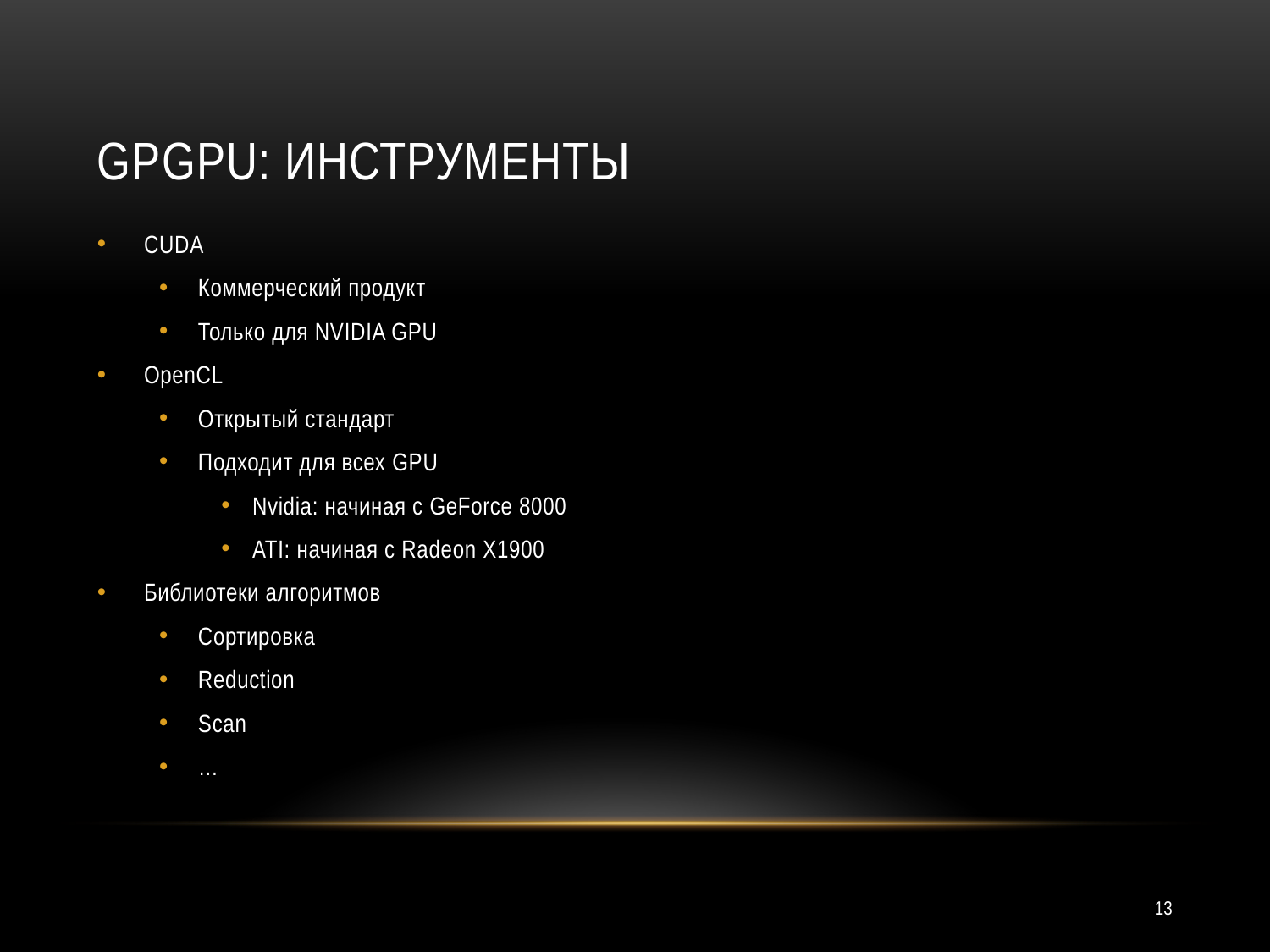

# GPGPU: Инструменты
CUDA
Коммерческий продукт
Только для NVIDIA GPU
OpenCL
Открытый стандарт
Подходит для всех GPU
Nvidia: начиная с GeForce 8000
ATI: начиная с Radeon X1900
Библиотеки алгоритмов
Сортировка
Reduction
Scan
…
13